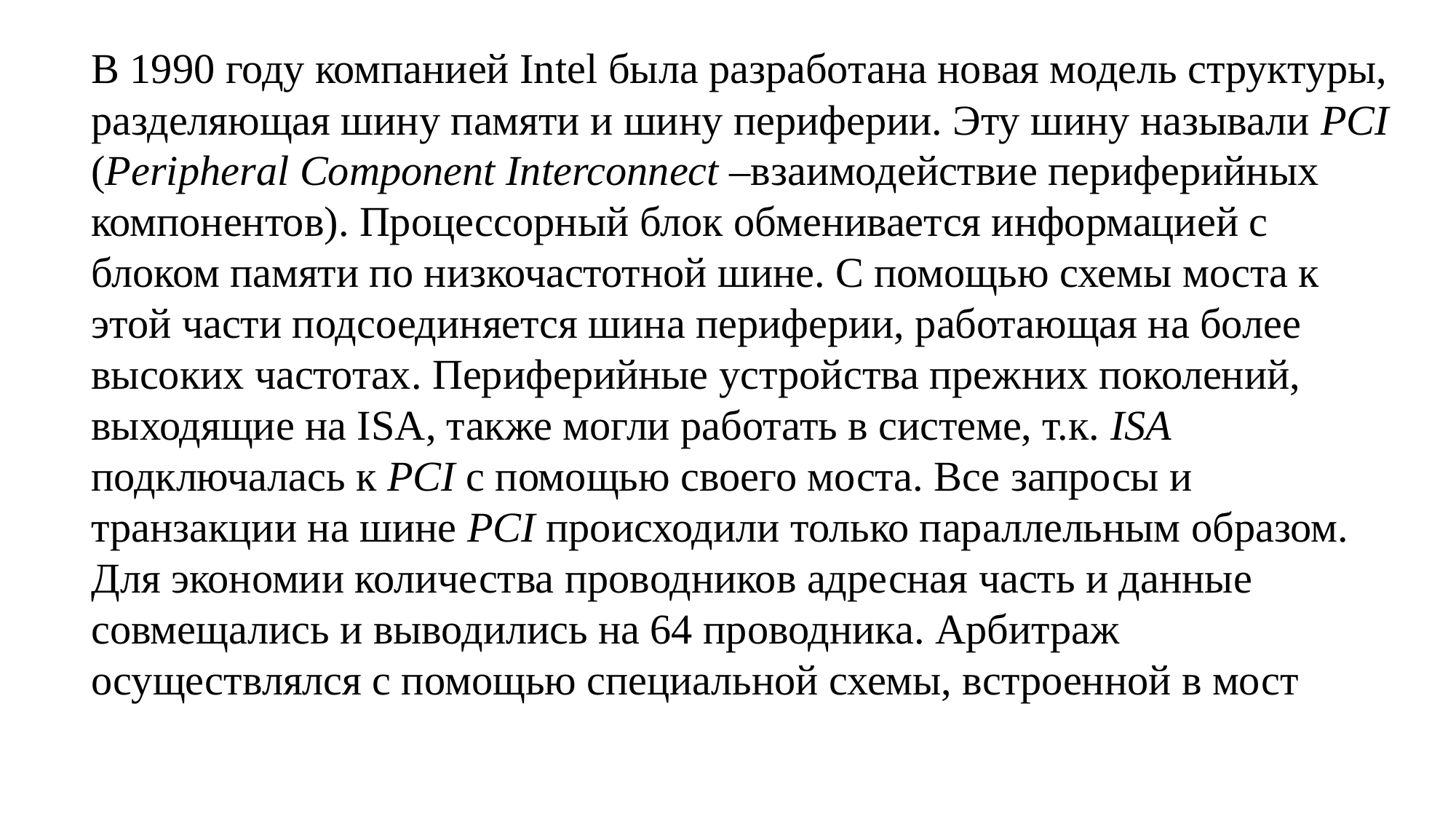

В 1990 году компанией Intel была разработана новая модель структуры, разделяющая шину памяти и шину периферии. Эту шину называли PCI (Peripheral Component Interconnect –взаимодействие периферийных компонентов). Процессорный блок обменивается информацией с блоком памяти по низкочастотной шине. С помощью схемы моста к этой части подсоединяется шина периферии, работающая на более высоких частотах. Периферийные устройства прежних поколений, выходящие на ISA, также могли работать в системе, т.к. ISA подключалась к PCI с помощью своего моста. Все запросы и транзакции на шине PCI происходили только параллельным образом. Для экономии количества проводников адресная часть и данные совмещались и выводились на 64 проводника. Арбитраж осуществлялся с помощью специальной схемы, встроенной в мост